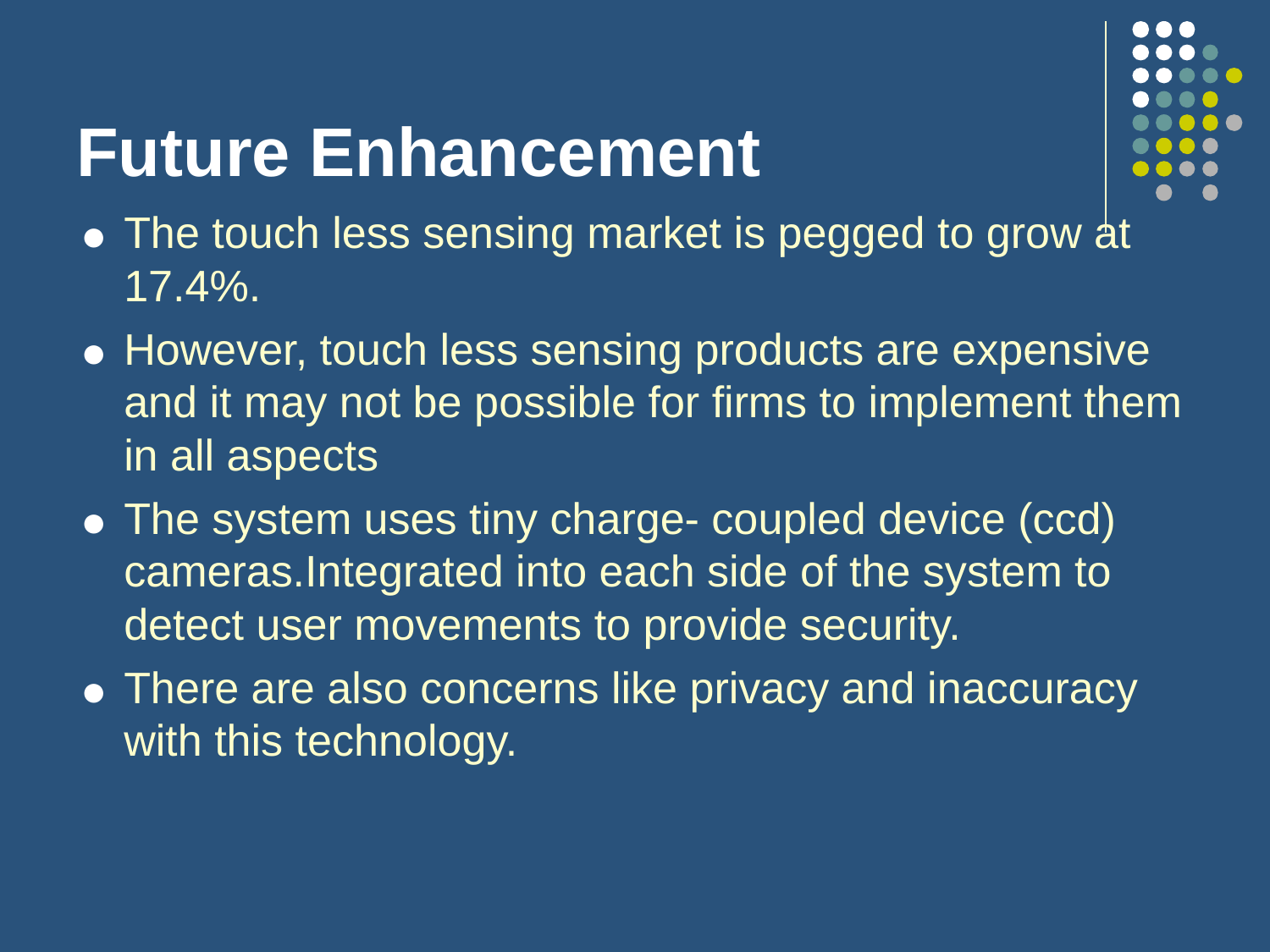

# Future Enhancement
The touch less sensing market is pegged to grow at 17.4%.
However, touch less sensing products are expensive and it may not be possible for firms to implement them in all aspects
The system uses tiny charge- coupled device (ccd) cameras.Integrated into each side of the system to detect user movements to provide security.
There are also concerns like privacy and inaccuracy with this technology.